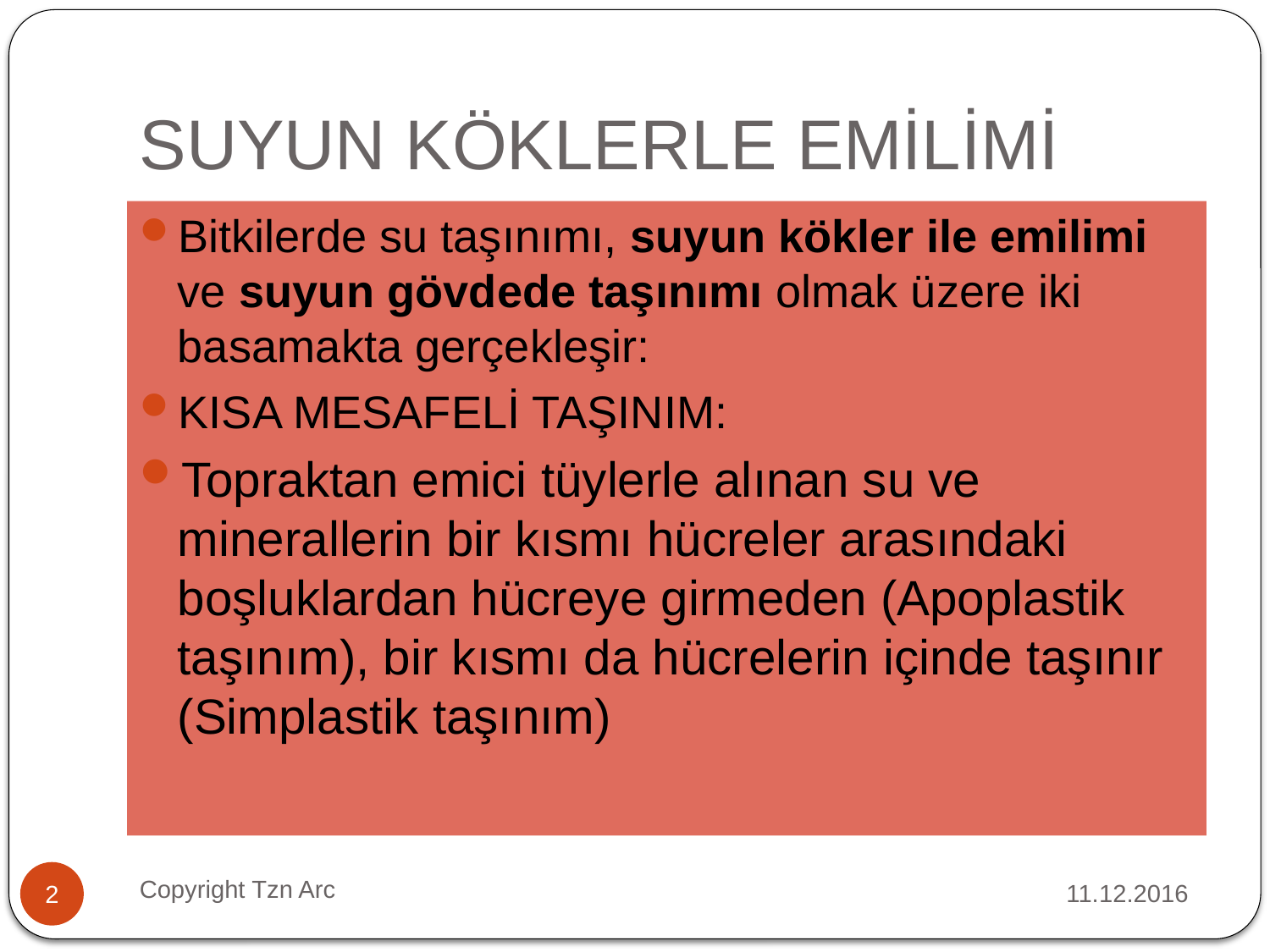

# SUYUN KÖKLERLE EMİLİMİ
Bitkilerde su taşınımı, suyun kökler ile emilimi ve suyun gövdede taşınımı olmak üzere iki basamakta gerçekleşir:
KISA MESAFELİ TAŞINIM:
Topraktan emici tüylerle alınan su ve minerallerin bir kısmı hücreler arasındaki boşluklardan hücreye girmeden (Apoplastik taşınım), bir kısmı da hücrelerin içinde taşınır (Simplastik taşınım)

Copyright Tzn Arc
11.12.2016
2